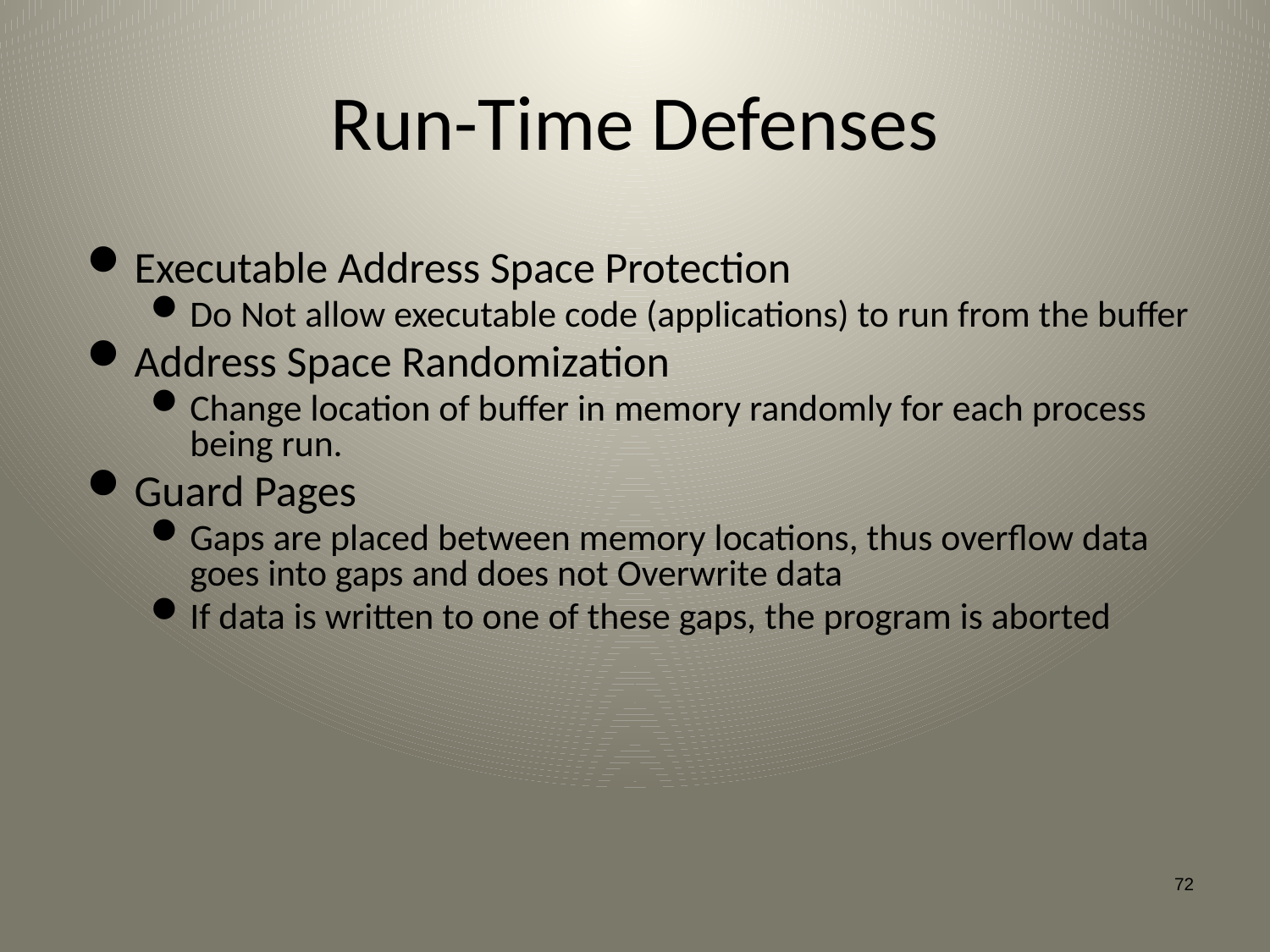

# Run-Time Defenses
Executable Address Space Protection
Do Not allow executable code (applications) to run from the buffer
Address Space Randomization
Change location of buffer in memory randomly for each process being run.
Guard Pages
Gaps are placed between memory locations, thus overflow data goes into gaps and does not Overwrite data
If data is written to one of these gaps, the program is aborted

72